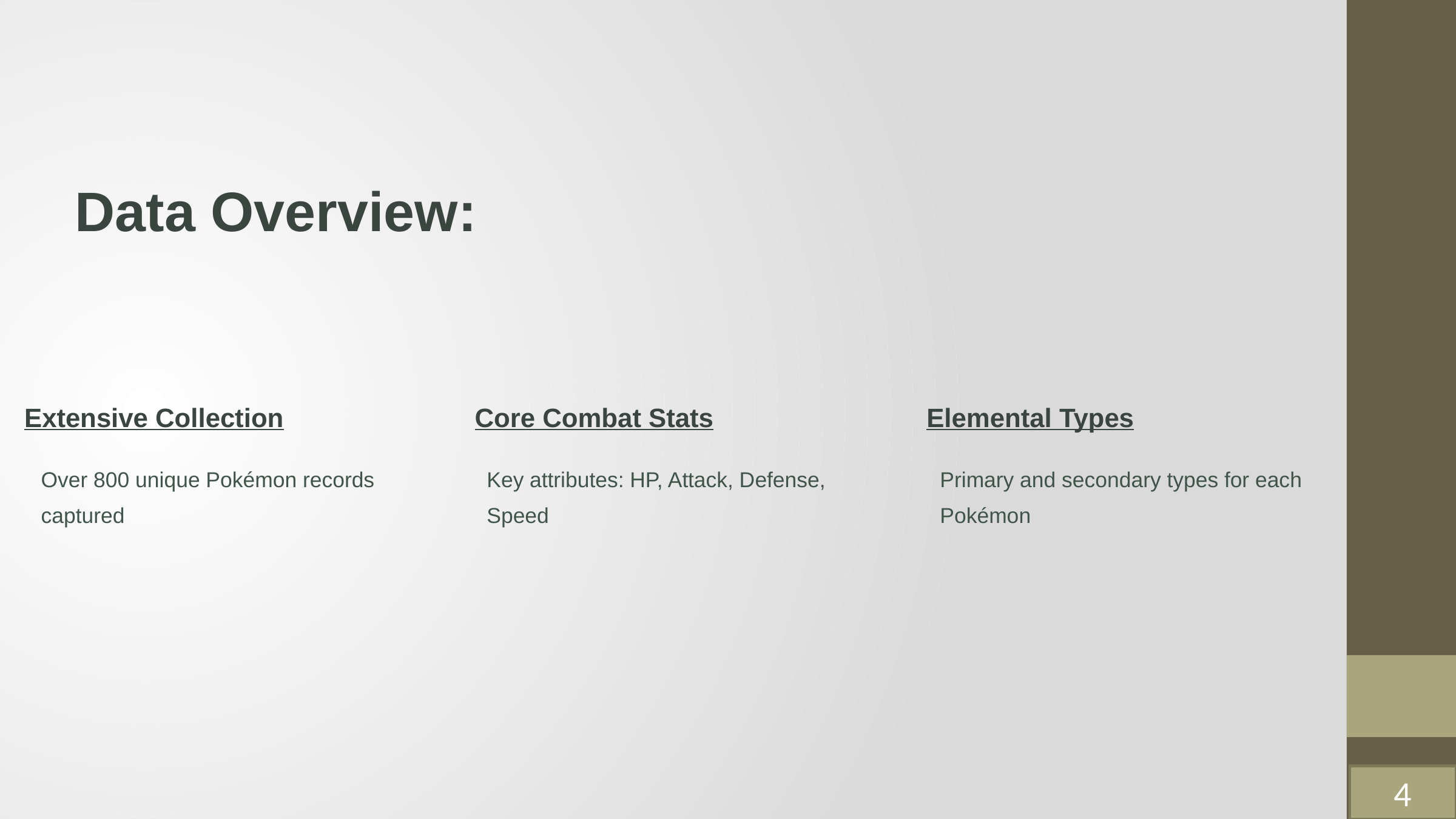

Data Overview:
Extensive Collection
Core Combat Stats
Elemental Types
Over 800 unique Pokémon records captured
Key attributes: HP, Attack, Defense, Speed
Primary and secondary types for each Pokémon
4